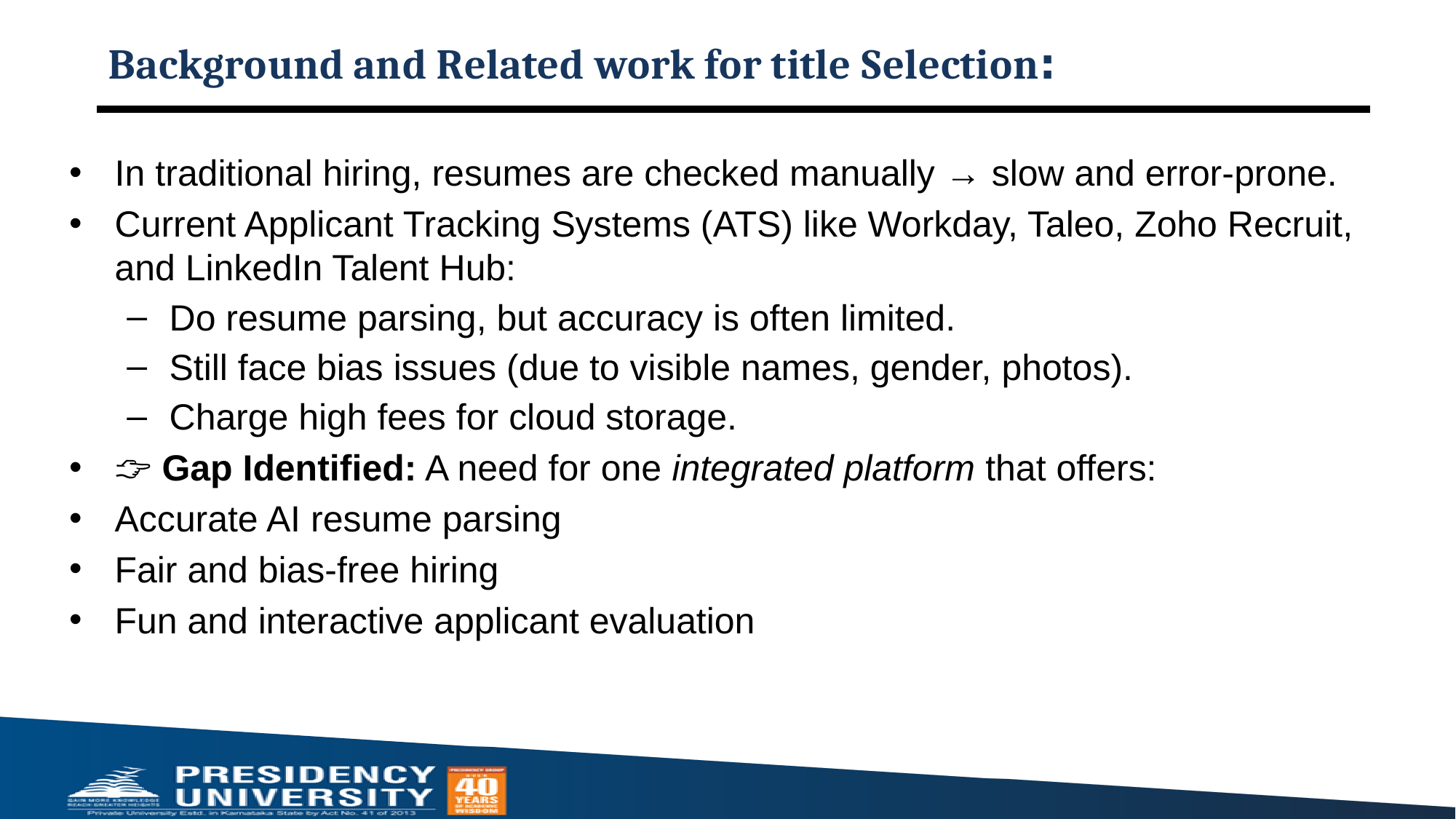

# Background and Related work for title Selection:
In traditional hiring, resumes are checked manually → slow and error-prone.
Current Applicant Tracking Systems (ATS) like Workday, Taleo, Zoho Recruit, and LinkedIn Talent Hub:
Do resume parsing, but accuracy is often limited.
Still face bias issues (due to visible names, gender, photos).
Charge high fees for cloud storage.
👉 Gap Identified: A need for one integrated platform that offers:
Accurate AI resume parsing
Fair and bias-free hiring
Fun and interactive applicant evaluation